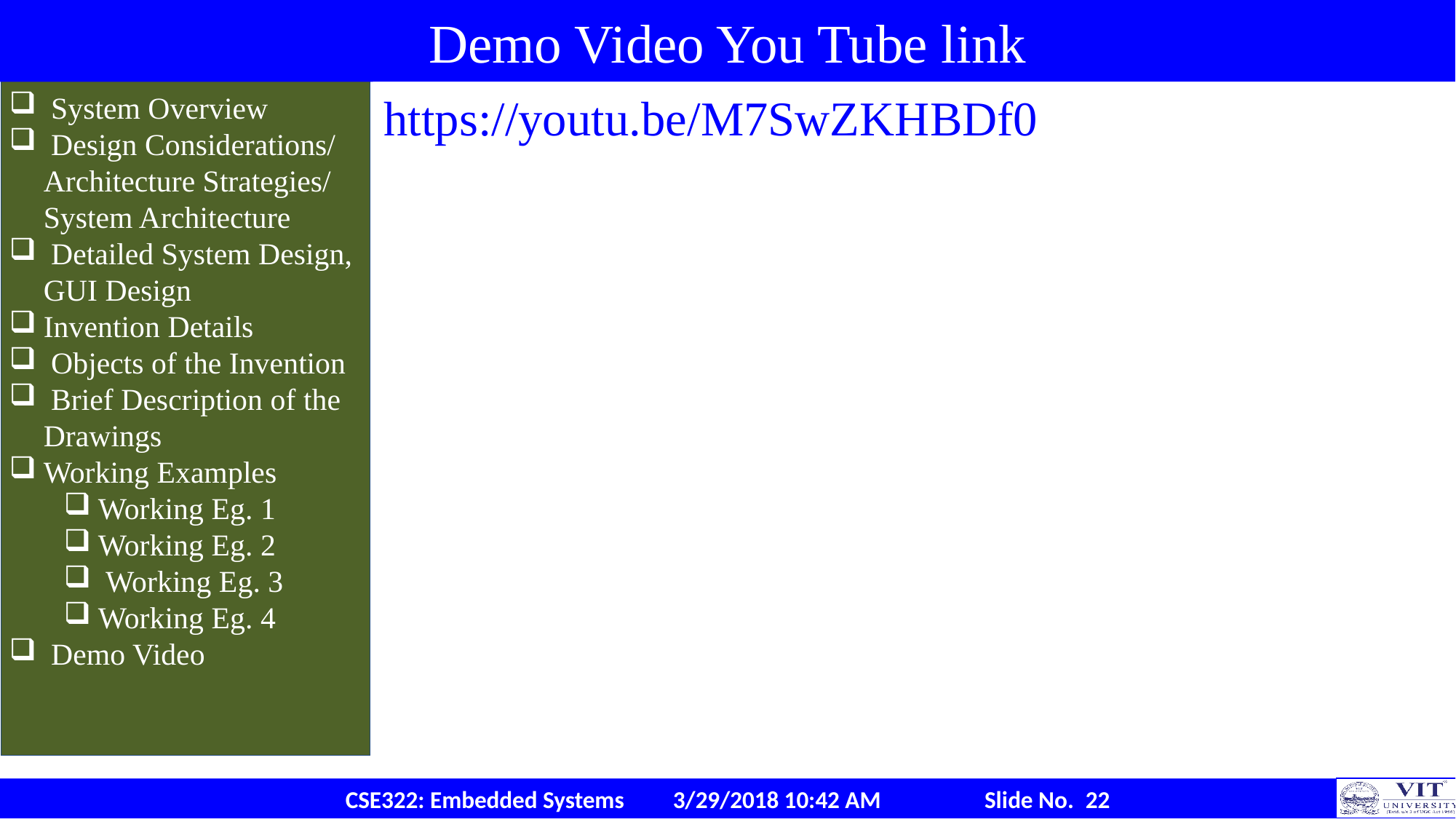

# Demo Video You Tube link
https://youtu.be/M7SwZKHBDf0
 System Overview
 Design Considerations/ Architecture Strategies/ System Architecture
 Detailed System Design, GUI Design
Invention Details
 Objects of the Invention
 Brief Description of the Drawings
Working Examples
Working Eg. 1
Working Eg. 2
 Working Eg. 3
Working Eg. 4
 Demo Video